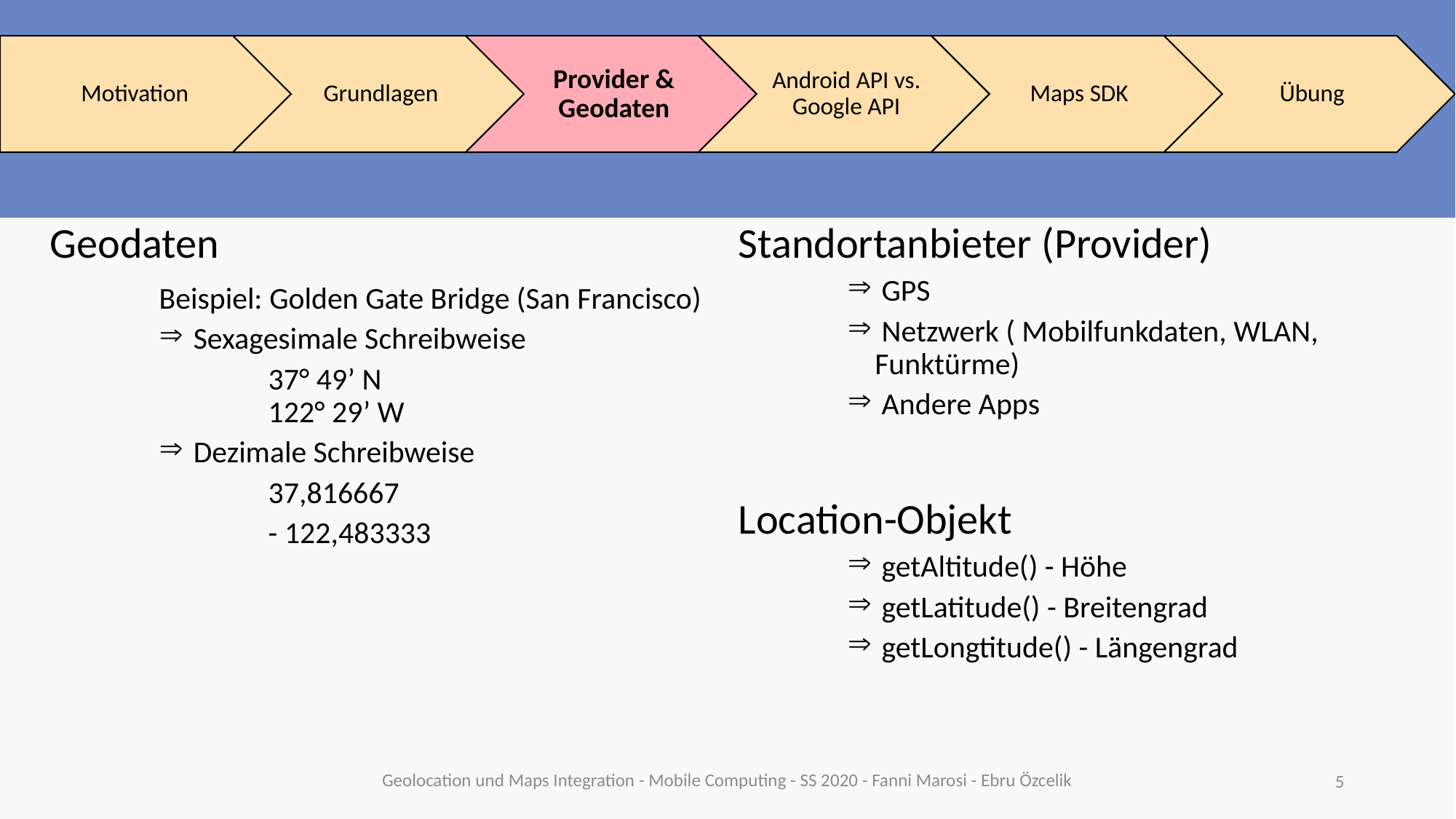

#
Geodaten
	Beispiel: Golden Gate Bridge (San Francisco)
 Sexagesimale Schreibweise
	37° 49’ N
	122° 29’ W
 Dezimale Schreibweise
	37,816667
	- 122,483333

Standortanbieter (Provider)
 GPS
 Netzwerk ( Mobilfunkdaten, WLAN, Funktürme)
 Andere Apps

Location-Objekt
 getAltitude() - Höhe
 getLatitude() - Breitengrad
 getLongtitude() - Längengrad

Geolocation und Maps Integration - Mobile Computing - SS 2020 - Fanni Marosi - Ebru Özcelik
5